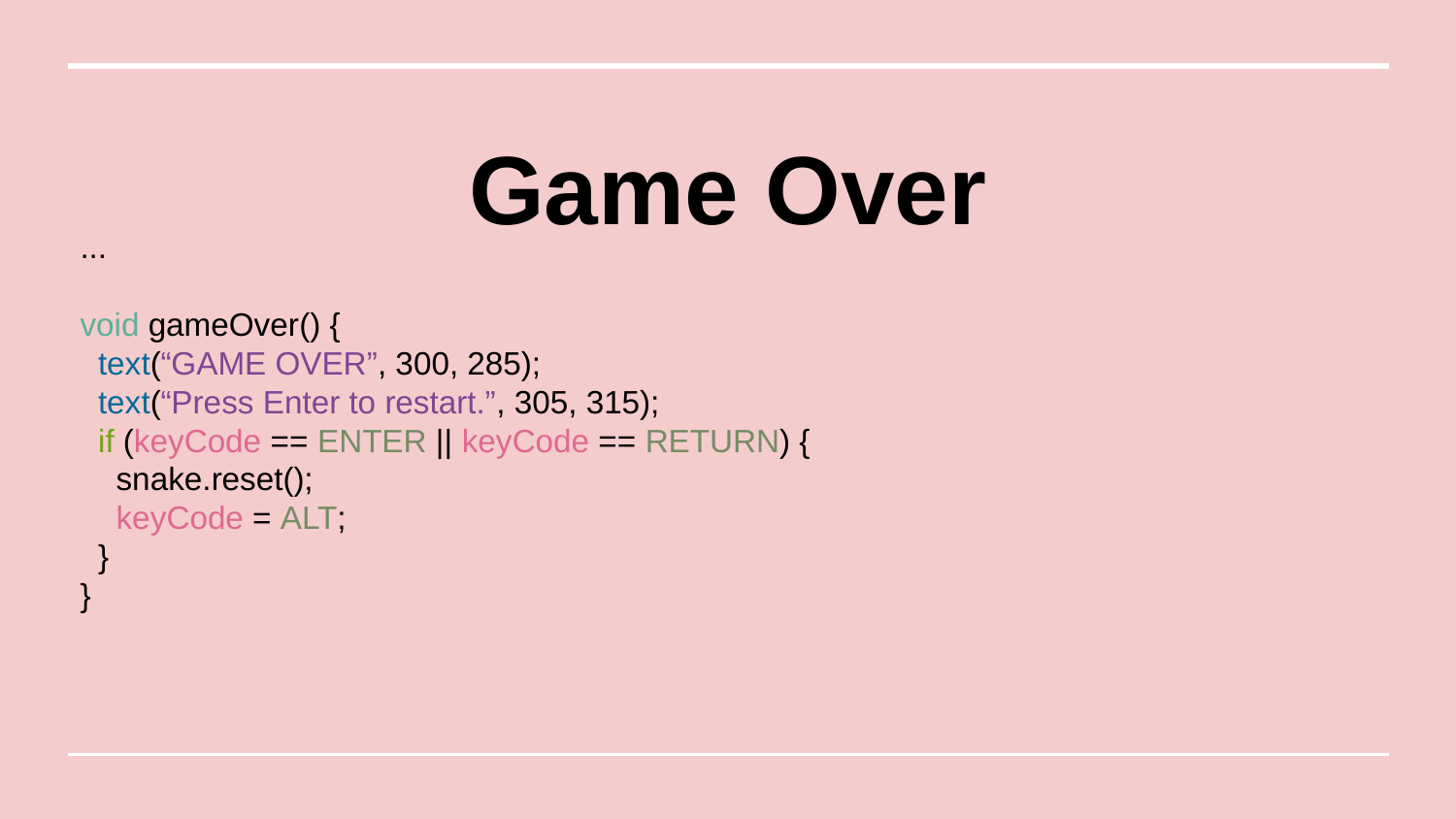

# Game Over
...

void gameOver() {
  text(“GAME OVER”, 300, 285);
  text(“Press Enter to restart.”, 305, 315);
  if (keyCode == ENTER || keyCode == RETURN) {
    snake.reset();
    keyCode = ALT;
  }
}